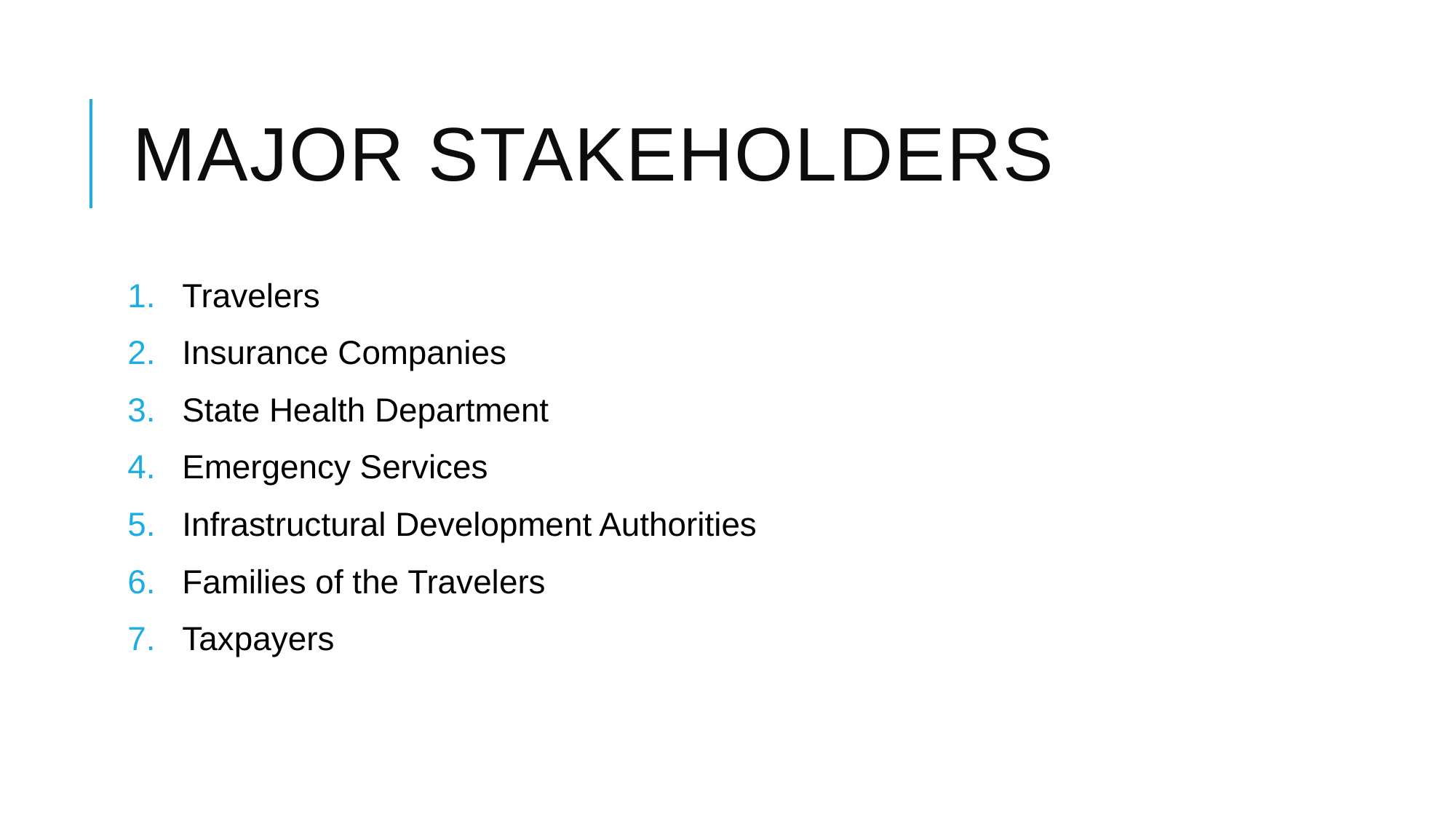

# Major Stakeholders
Travelers
Insurance Companies
State Health Department
Emergency Services
Infrastructural Development Authorities
Families of the Travelers
Taxpayers